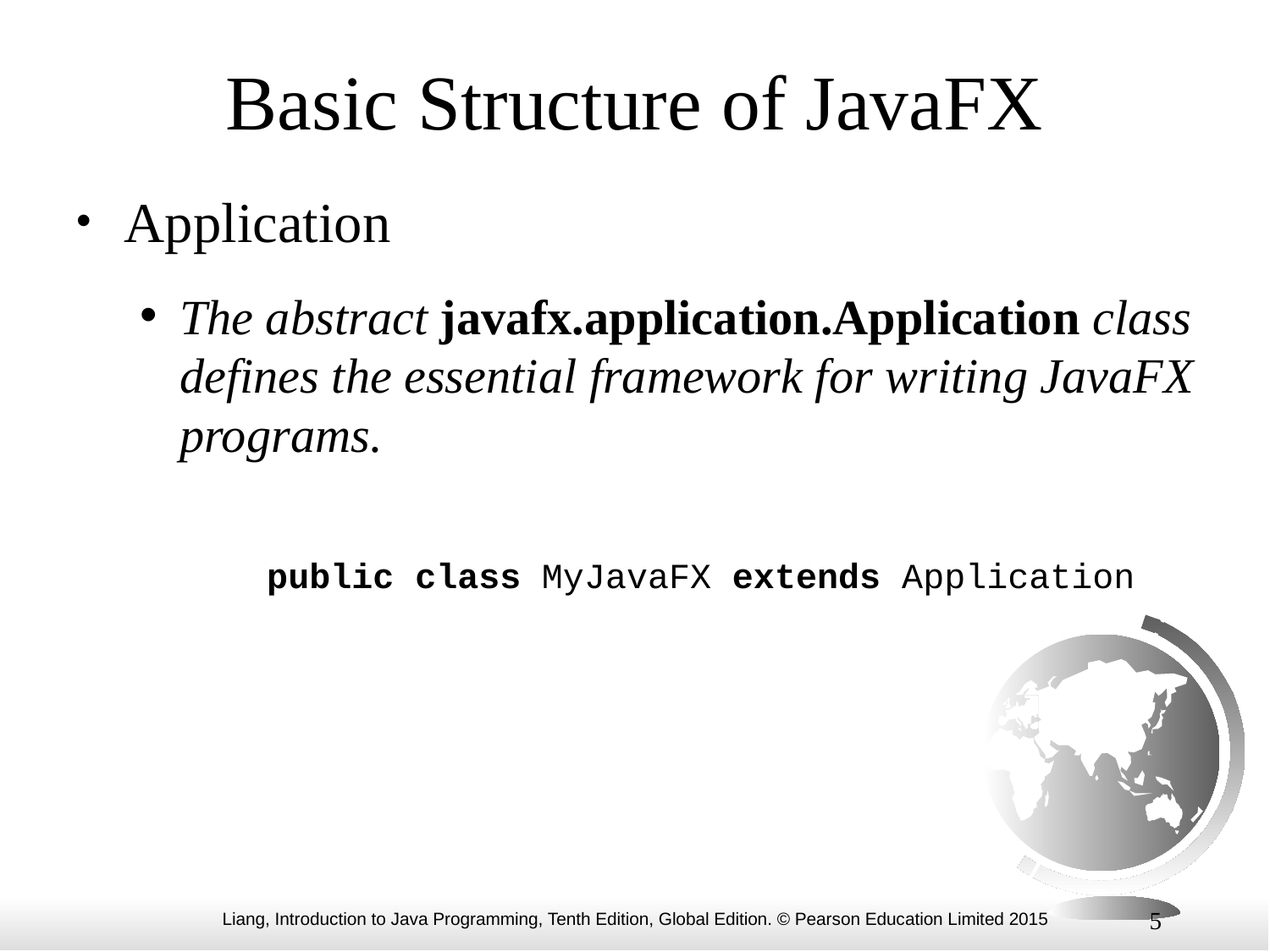

# Basic Structure of JavaFX
Application
The abstract javafx.application.Application class defines the essential framework for writing JavaFX programs.
	public class MyJavaFX extends Application

5